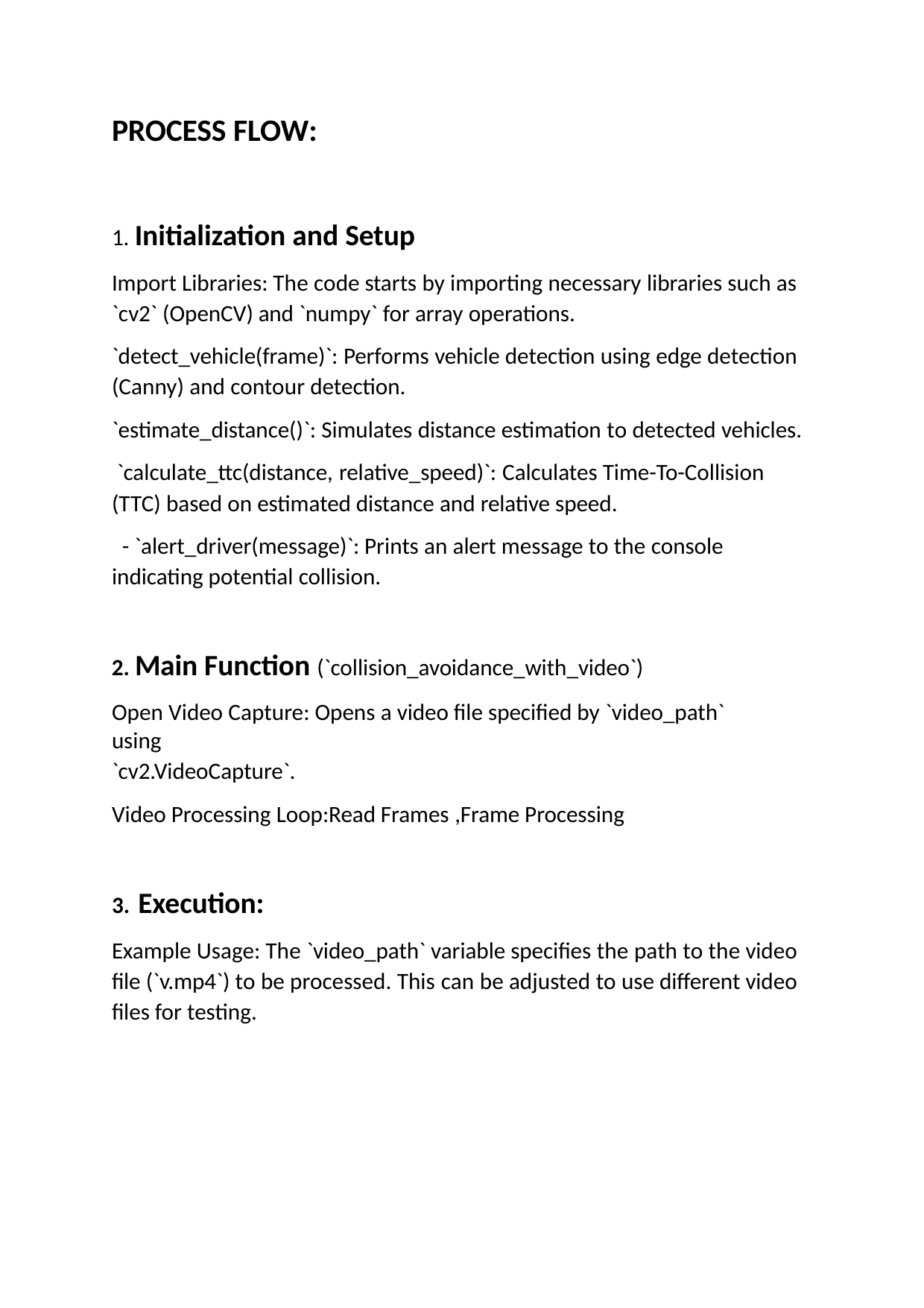

PROCESS FLOW:

1. Initialization and Setup
Import Libraries: The code starts by importing necessary libraries such as
`cv2` (OpenCV) and `numpy` for array operations.
`detect_vehicle(frame)`: Performs vehicle detection using edge detection  (Canny) and contour detection.
`estimate_distance()`: Simulates distance estimation to detected vehicles.
`calculate_ttc(distance, relative_speed)`: Calculates Time-To-Collision  (TTC) based on estimated distance and relative speed.
- `alert_driver(message)`: Prints an alert message to the console  indicating potential collision.

Main Function (`collision_avoidance_with_video`)
Open Video Capture: Opens a video file specified by `video_path` using
`cv2.VideoCapture`.
Video Processing Loop:Read Frames ,Frame Processing

Execution:
Example Usage: The `video_path` variable specifies the path to the video  file (`v.mp4`) to be processed. This can be adjusted to use different video  files for testing.